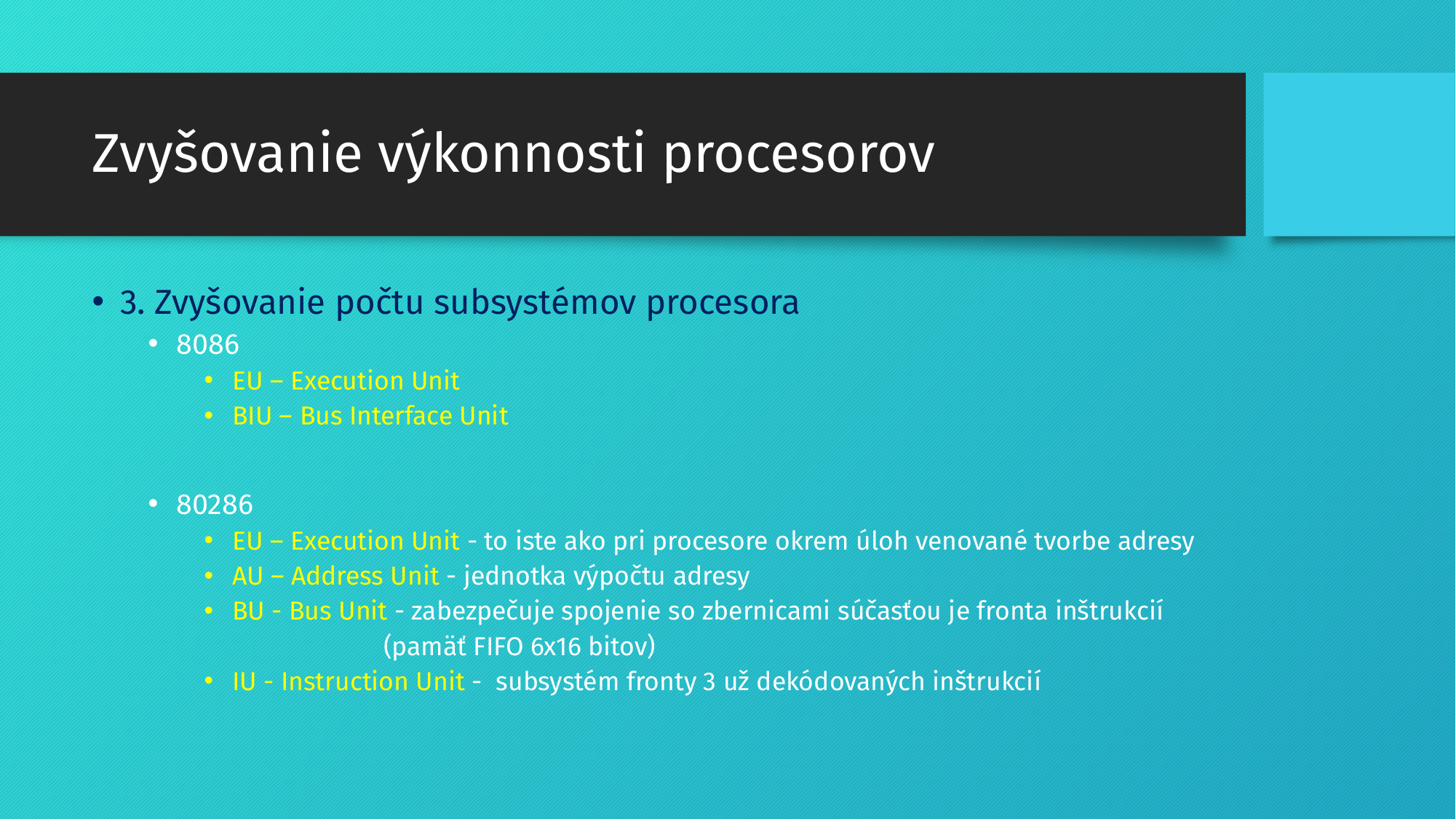

# Zvyšovanie výkonnosti procesorov
3. Zvyšovanie počtu subsystémov procesora
8086
EU – Execution Unit
BIU – Bus Interface Unit

80286
EU – Execution Unit - to iste ako pri procesore okrem úloh venované tvorbe adresy
AU – Address Unit - jednotka výpočtu adresy
BU - Bus Unit - zabezpečuje spojenie so zbernicami súčasťou je fronta inštrukcií
                          (pamäť FIFO 6x16 bitov)
IU - Instruction Unit -  subsystém fronty 3 už dekódovaných inštrukcií